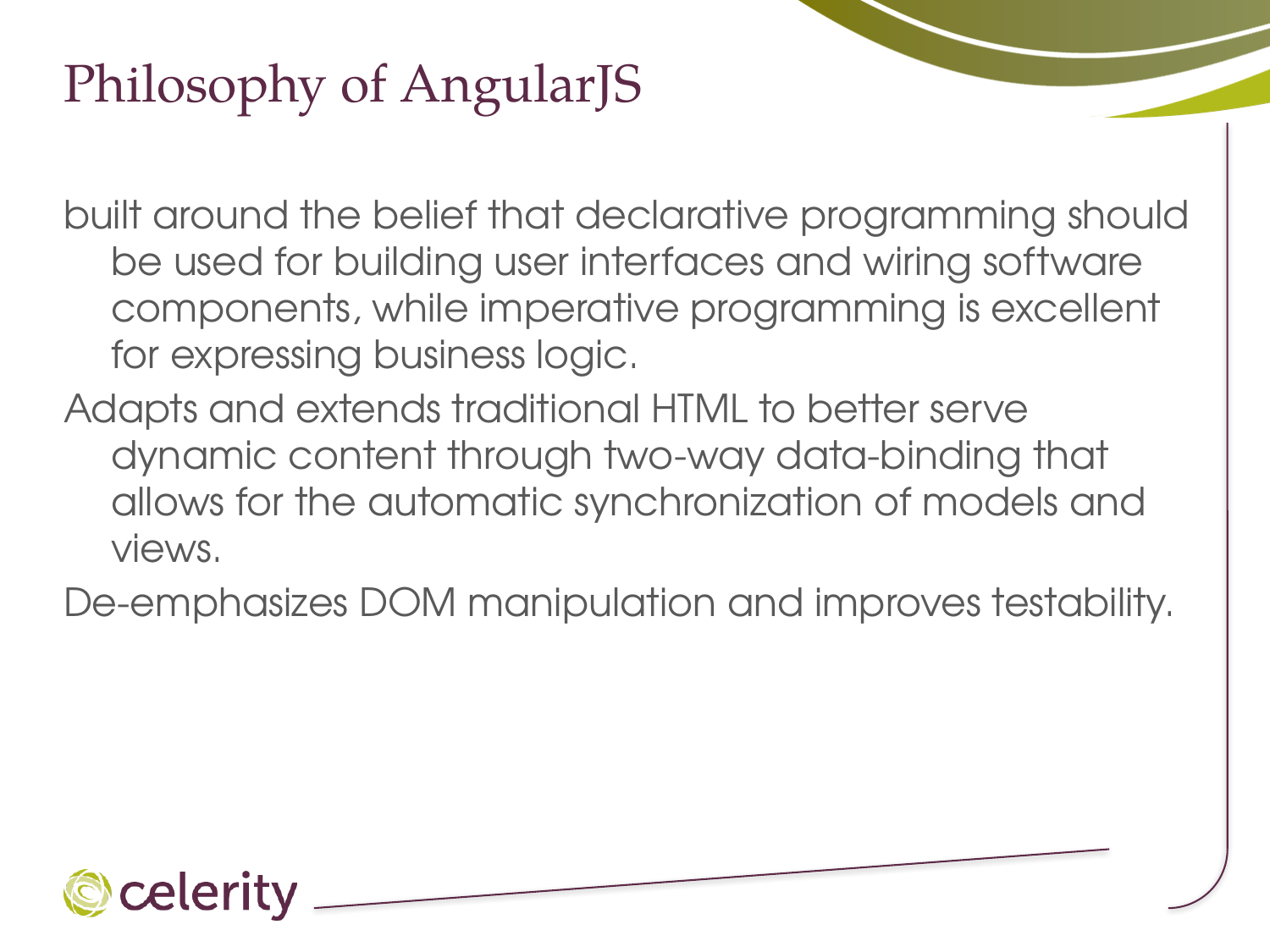

# Philosophy of AngularJS
built around the belief that declarative programming should be used for building user interfaces and wiring software components, while imperative programming is excellent for expressing business logic.
Adapts and extends traditional HTML to better serve dynamic content through two-way data-binding that allows for the automatic synchronization of models and views.
De-emphasizes DOM manipulation and improves testability.